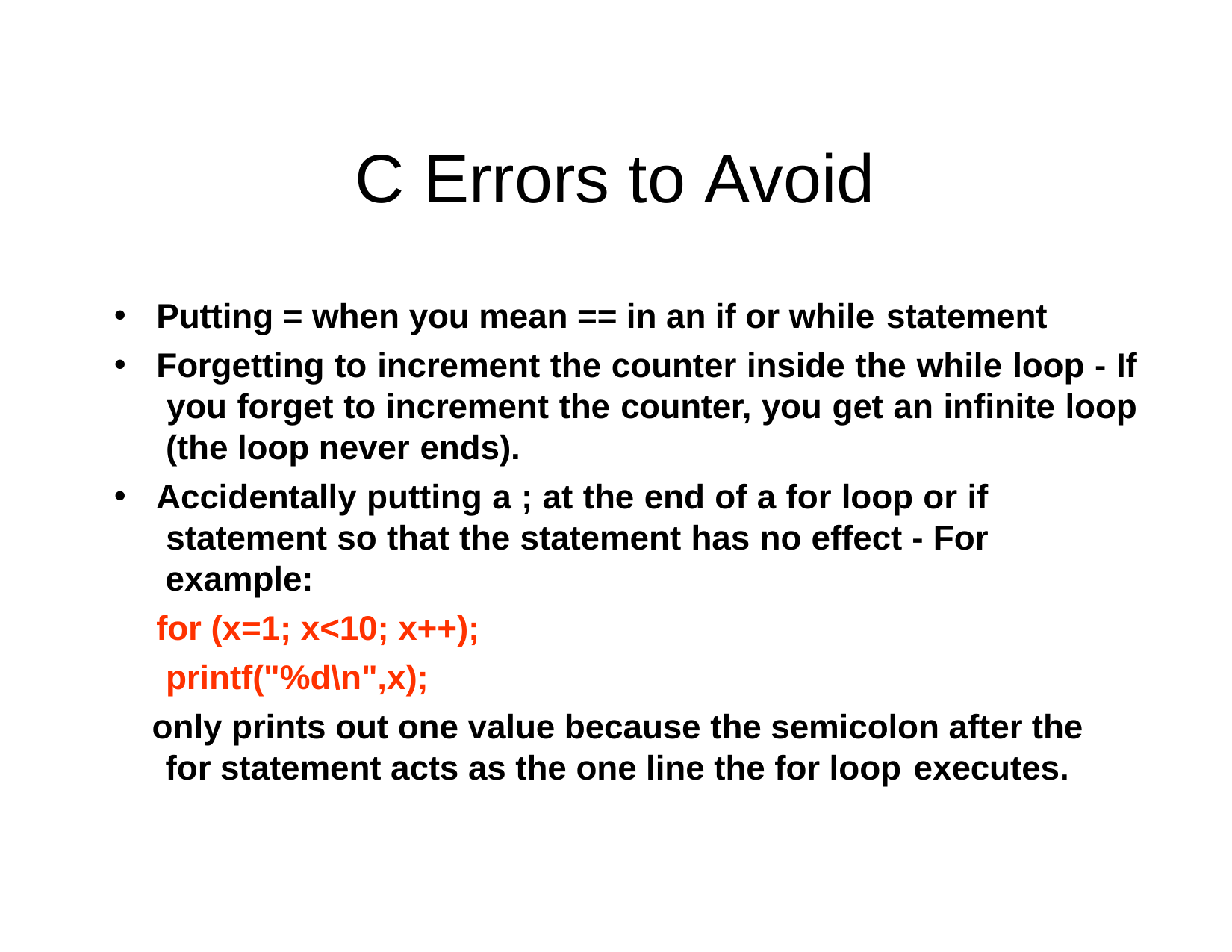

# C Errors to Avoid
Putting = when you mean == in an if or while statement
Forgetting to increment the counter inside the while loop - If  you forget to increment the counter, you get an infinite loop  (the loop never ends).
Accidentally putting a ; at the end of a for loop or if  statement so that the statement has no effect - For  example:
for (x=1; x<10; x++);  printf("%d\n",x);
only prints out one value because the semicolon after the  for statement acts as the one line the for loop executes.